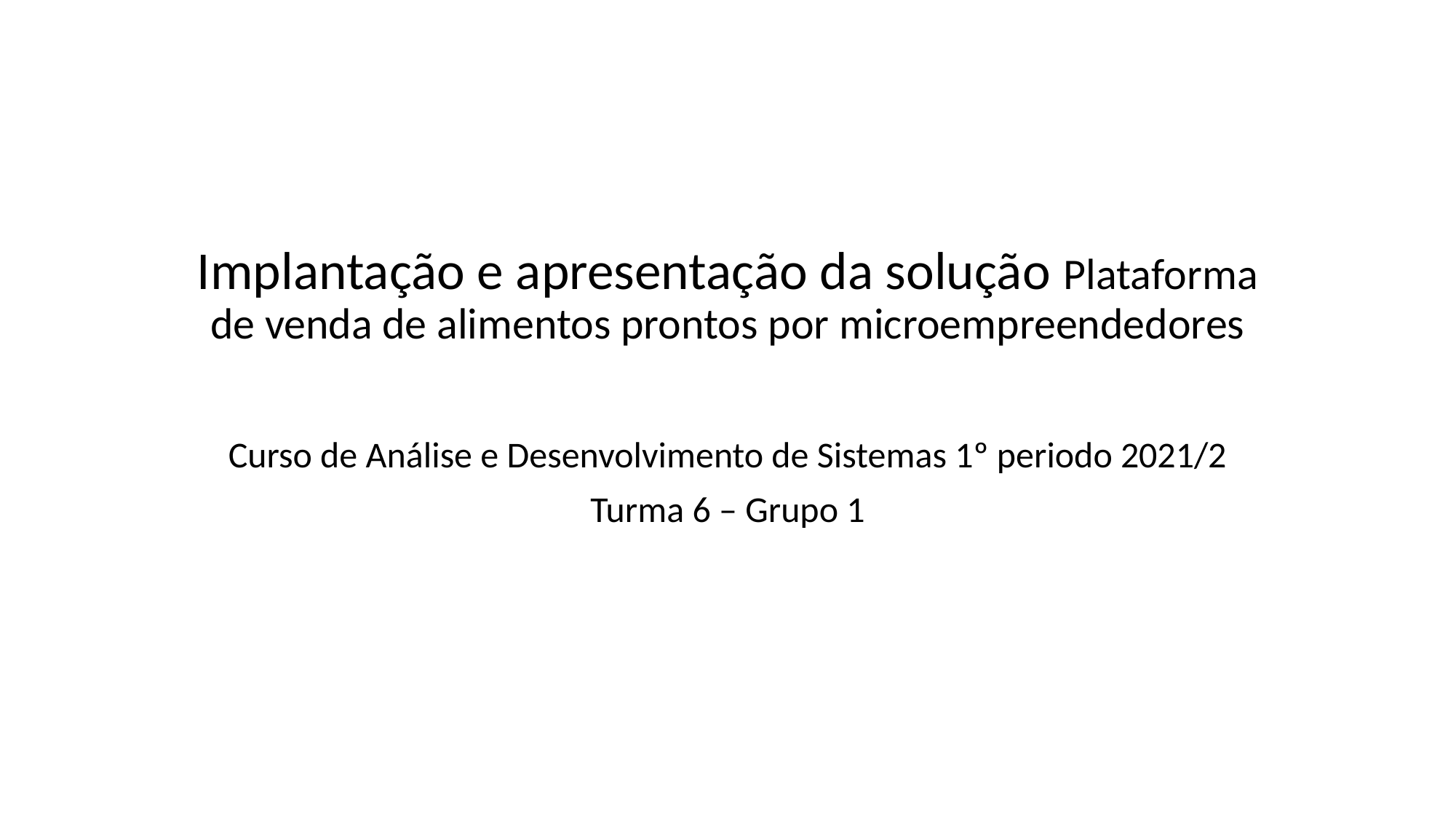

# Implantação e apresentação da solução Plataforma de venda de alimentos prontos por microempreendedores
Curso de Análise e Desenvolvimento de Sistemas 1º periodo 2021/2
Turma 6 – Grupo 1